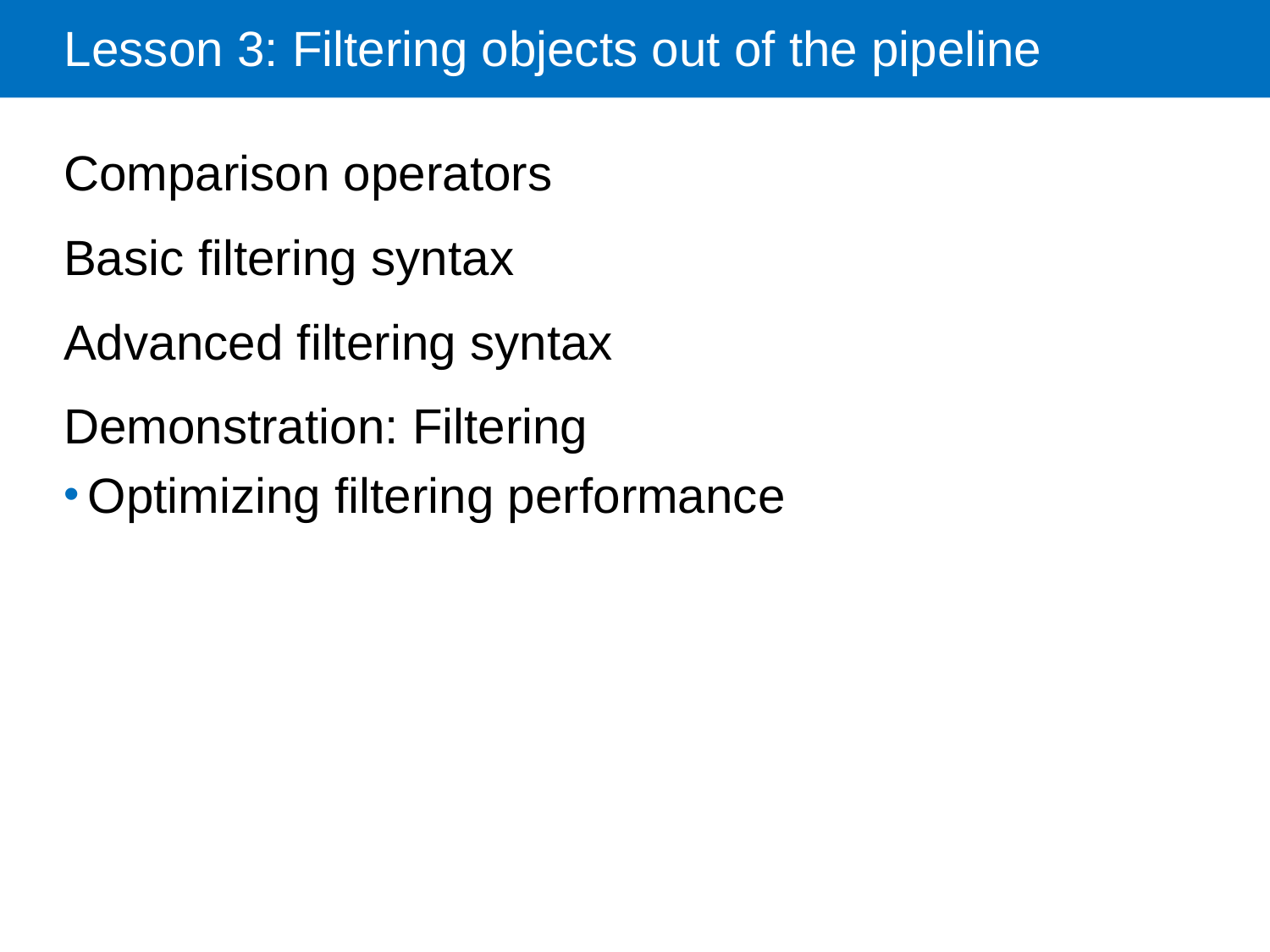

# Lesson 3: Filtering objects out of the pipeline
Comparison operators
Basic filtering syntax
Advanced filtering syntax
Demonstration: Filtering
Optimizing filtering performance